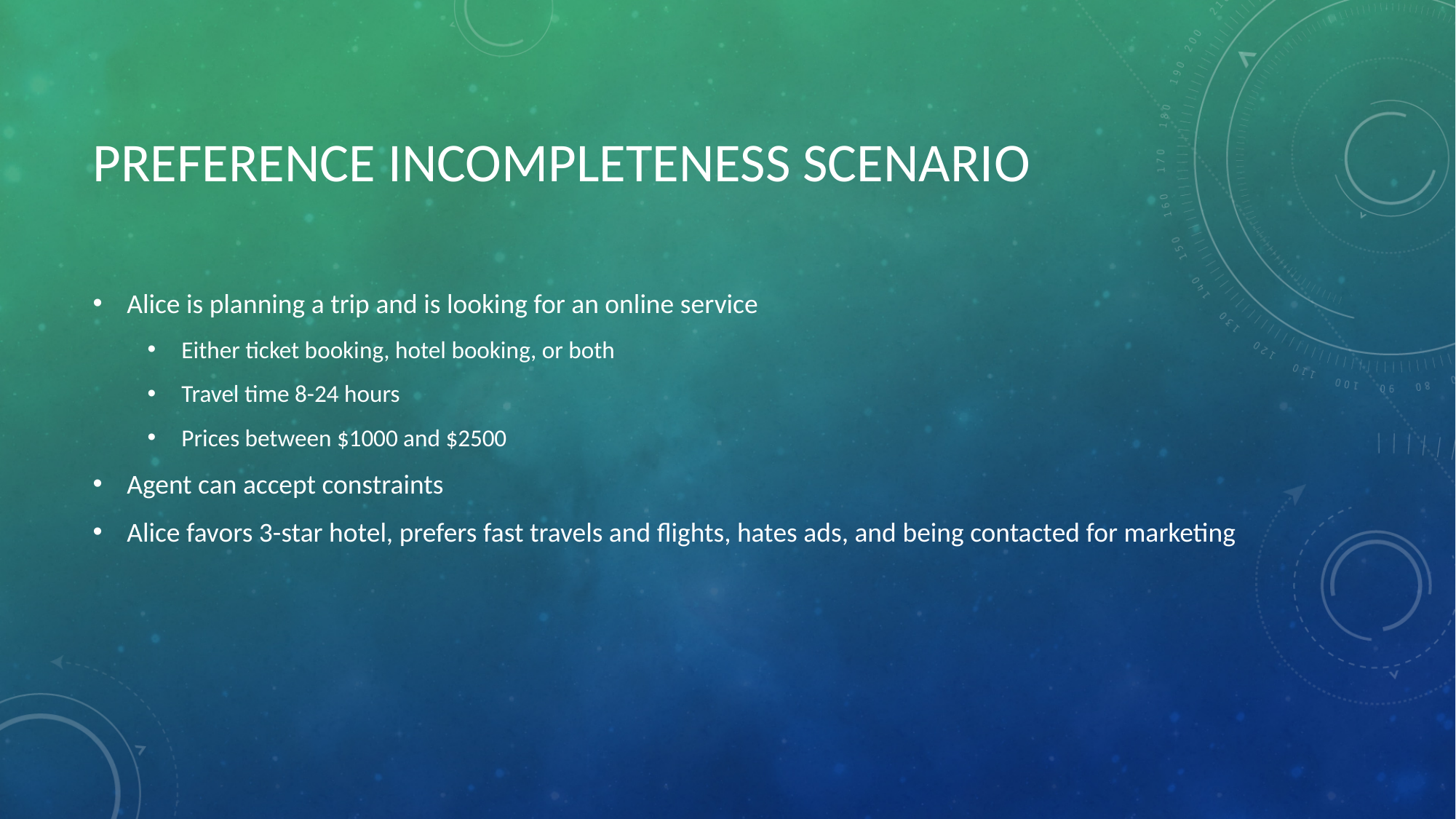

# Preference incompleteness Scenario
Alice is planning a trip and is looking for an online service
Either ticket booking, hotel booking, or both
Travel time 8-24 hours
Prices between $1000 and $2500
Agent can accept constraints
Alice favors 3-star hotel, prefers fast travels and flights, hates ads, and being contacted for marketing